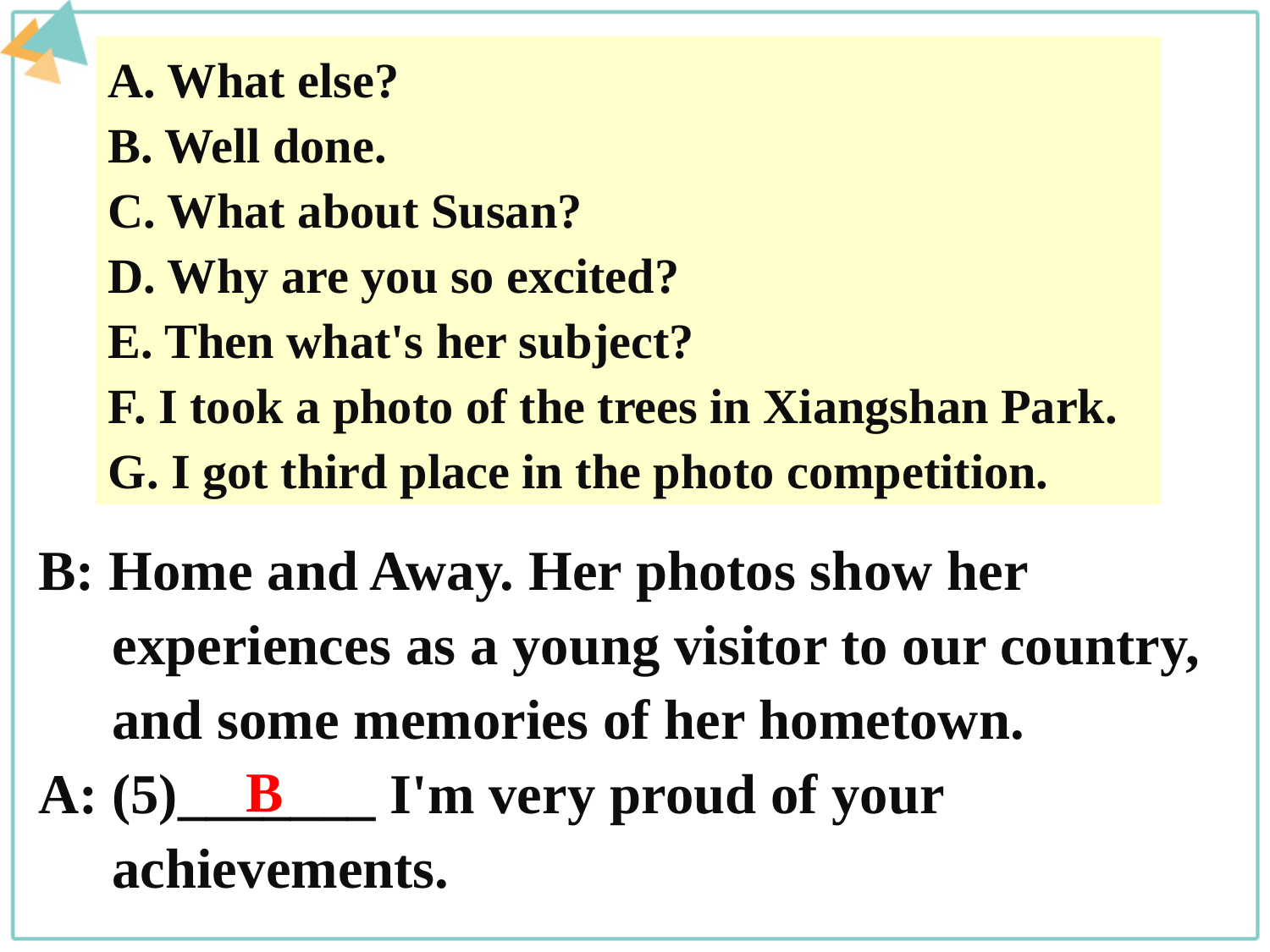

A. What else?
B. Well done.
C. What about Susan?
D. Why are you so excited?
E. Then what's her subject?
F. I took a photo of the trees in Xiangshan Park.
G. I got third place in the photo competition.
B: Home and Away. Her photos show her experiences as a young visitor to our country, and some memories of her hometown.
A: (5)_______ I'm very proud of your achievements.
B